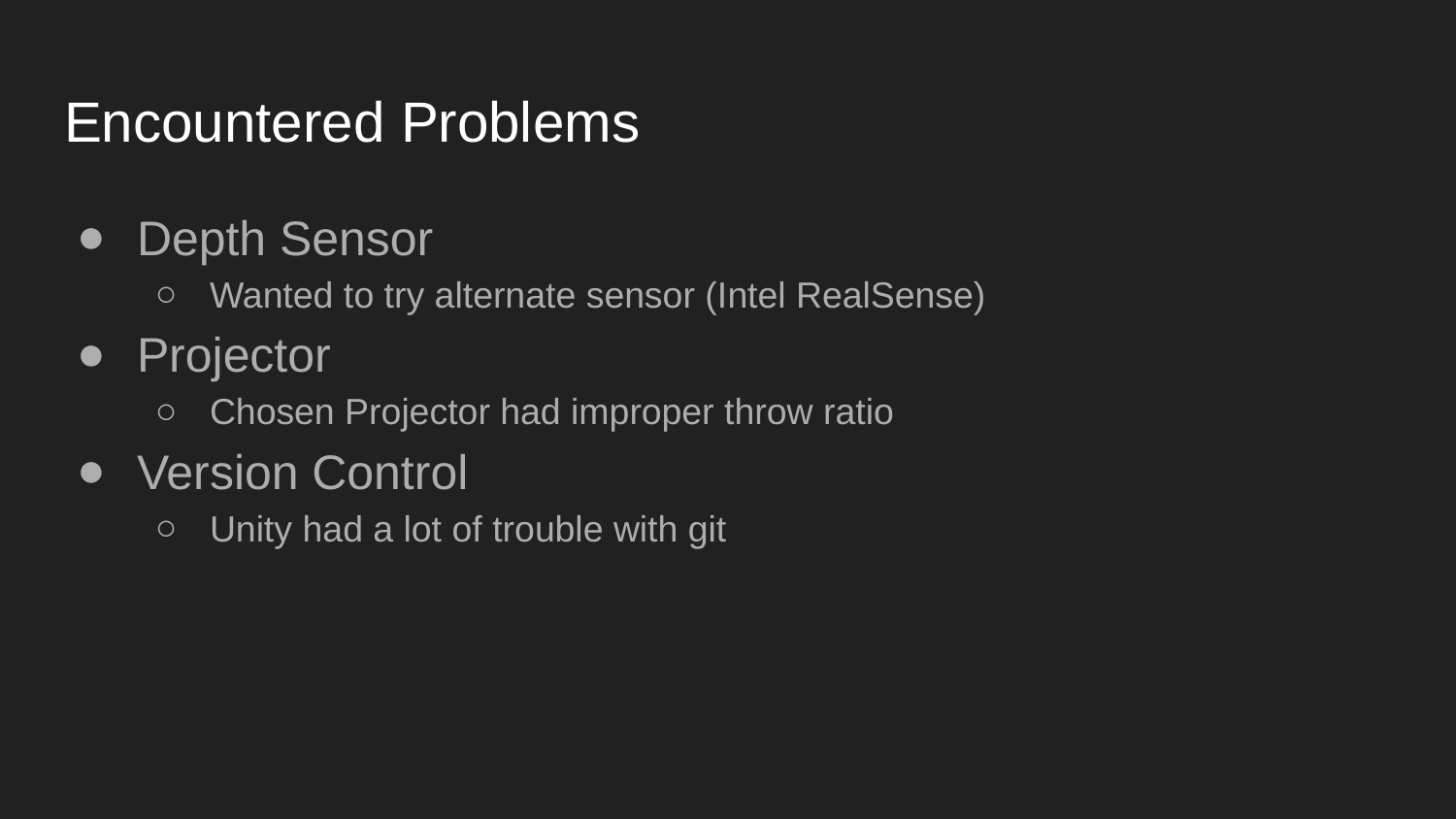

# Encountered Problems
Depth Sensor
Wanted to try alternate sensor (Intel RealSense)
Projector
Chosen Projector had improper throw ratio
Version Control
Unity had a lot of trouble with git